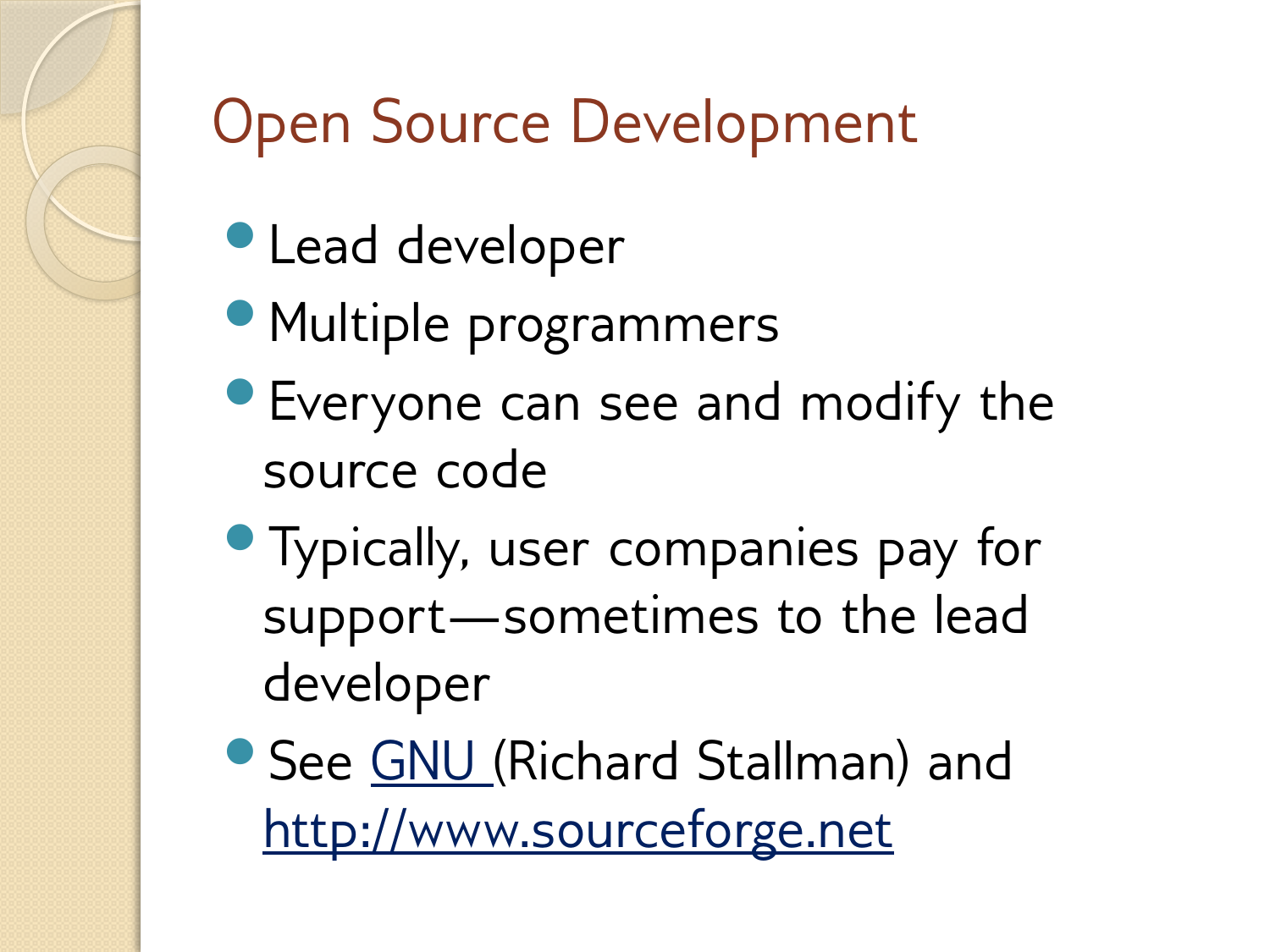

# Open Source Development
Lead developer
Multiple programmers
Everyone can see and modify the source code
Typically, user companies pay for support—sometimes to the lead developer
See GNU (Richard Stallman) and http://www.sourceforge.net